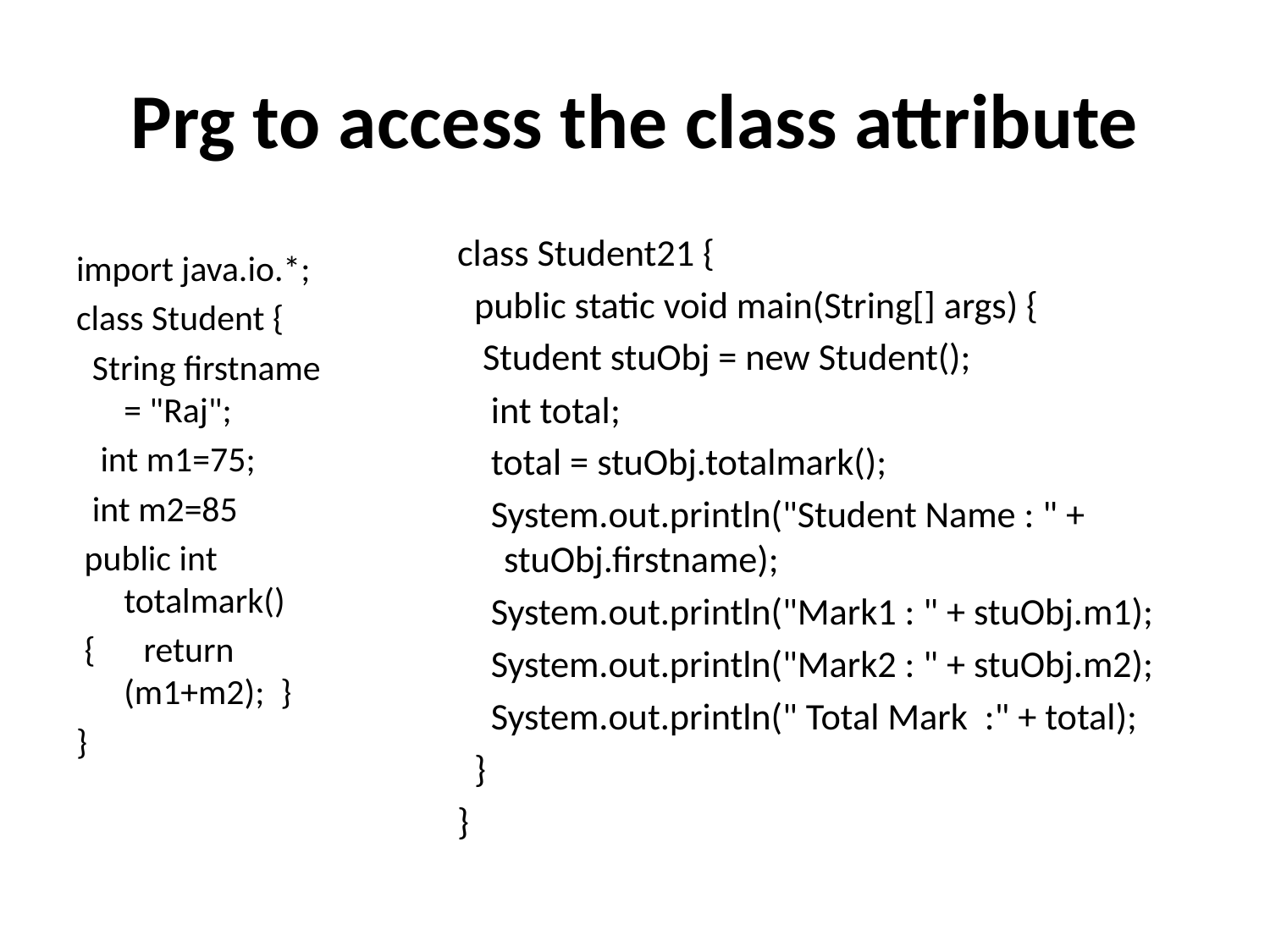

# Prg to access the class attribute

import java.io.*;
class Student {
  String firstname = "Raj";
   int m1=75;
  int m2=85
 public int totalmark()
 {      return (m1+m2);  }
}

class Student21 {
  public static void main(String[] args) {
   Student stuObj = new Student();
    int total;
    total = stuObj.totalmark();
    System.out.println("Student Name : " + stuObj.firstname);
    System.out.println("Mark1 : " + stuObj.m1);
    System.out.println("Mark2 : " + stuObj.m2);
    System.out.println(" Total Mark  :" + total);
  }
}